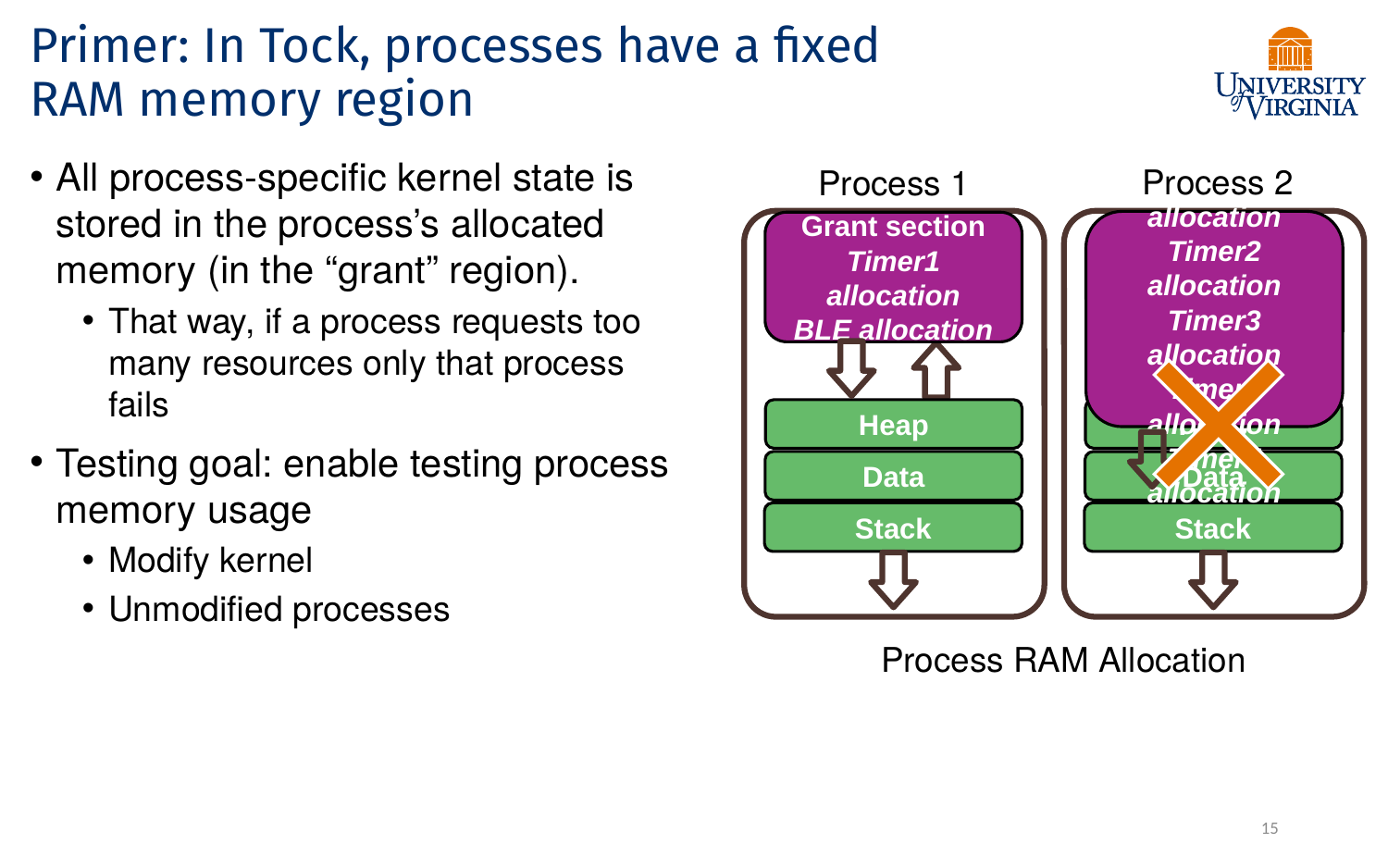

# Primer: In Tock, processes have a fixed RAM memory region
All process-specific kernel state is stored in the process’s allocated memory (in the “grant” region).
That way, if a process requests too many resources only that process fails
Testing goal: enable testing process memory usage
Modify kernel
Unmodified processes
Process 2
Process 1

Heap
Data
Stack

Heap
Data
Stack

Grant section
Timer1 allocation
BLE allocation

Grant section
Timer1 allocation
Timer2 allocation
Timer3 allocation
Timer4 allocation
Timer5 allocation

Process RAM Allocation
15